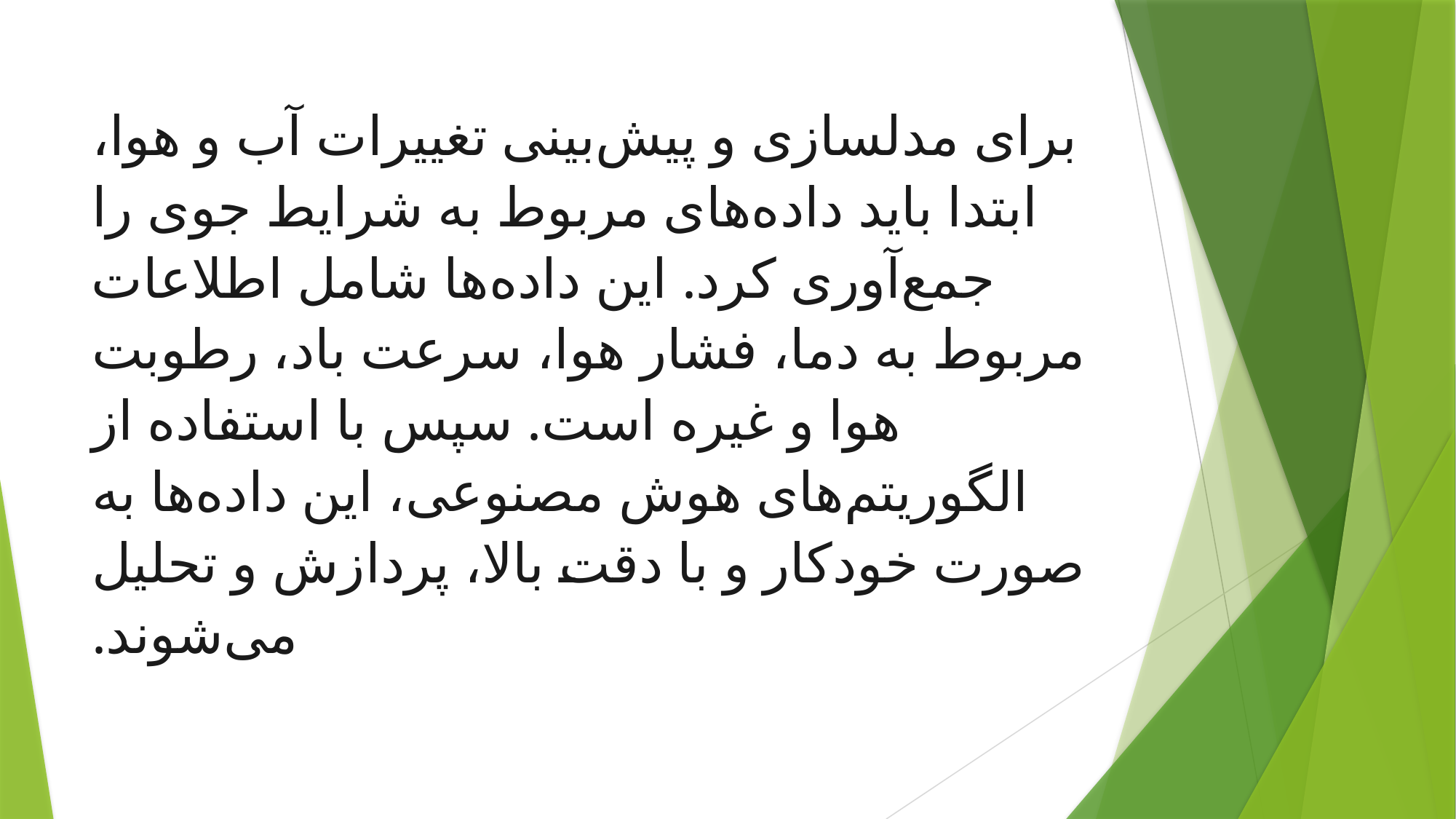

# برای مدلسازی و پیش‌بینی تغییرات آب و هوا، ابتدا باید داده‌های مربوط به شرایط جوی را جمع‌آوری کرد. این داده‌ها شامل اطلاعات مربوط به دما، فشار هوا، سرعت باد، رطوبت هوا و غیره است. سپس با استفاده از الگوریتم‌های هوش مصنوعی، این داده‌ها به صورت خودکار و با دقت بالا، پردازش و تحلیل می‌شوند.